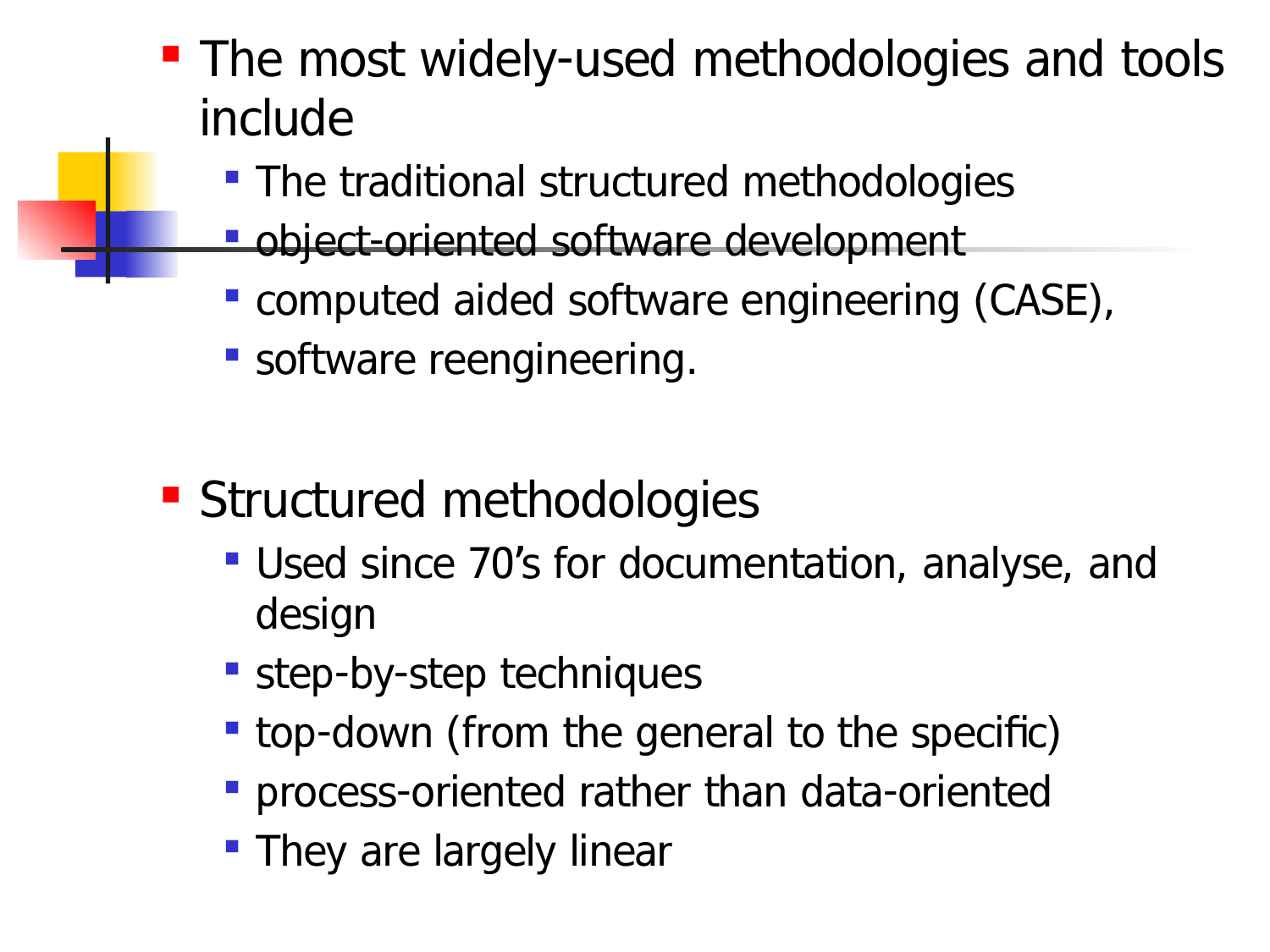

#
The most widely-used methodologies and tools include
The traditional structured methodologies
object-oriented software development
computed aided software engineering (CASE),
software reengineering.

Structured methodologies
Used since 70’s for documentation, analyse, and design
step-by-step techniques
top-down (from the general to the specific)
process-oriented rather than data-oriented
They are largely linear